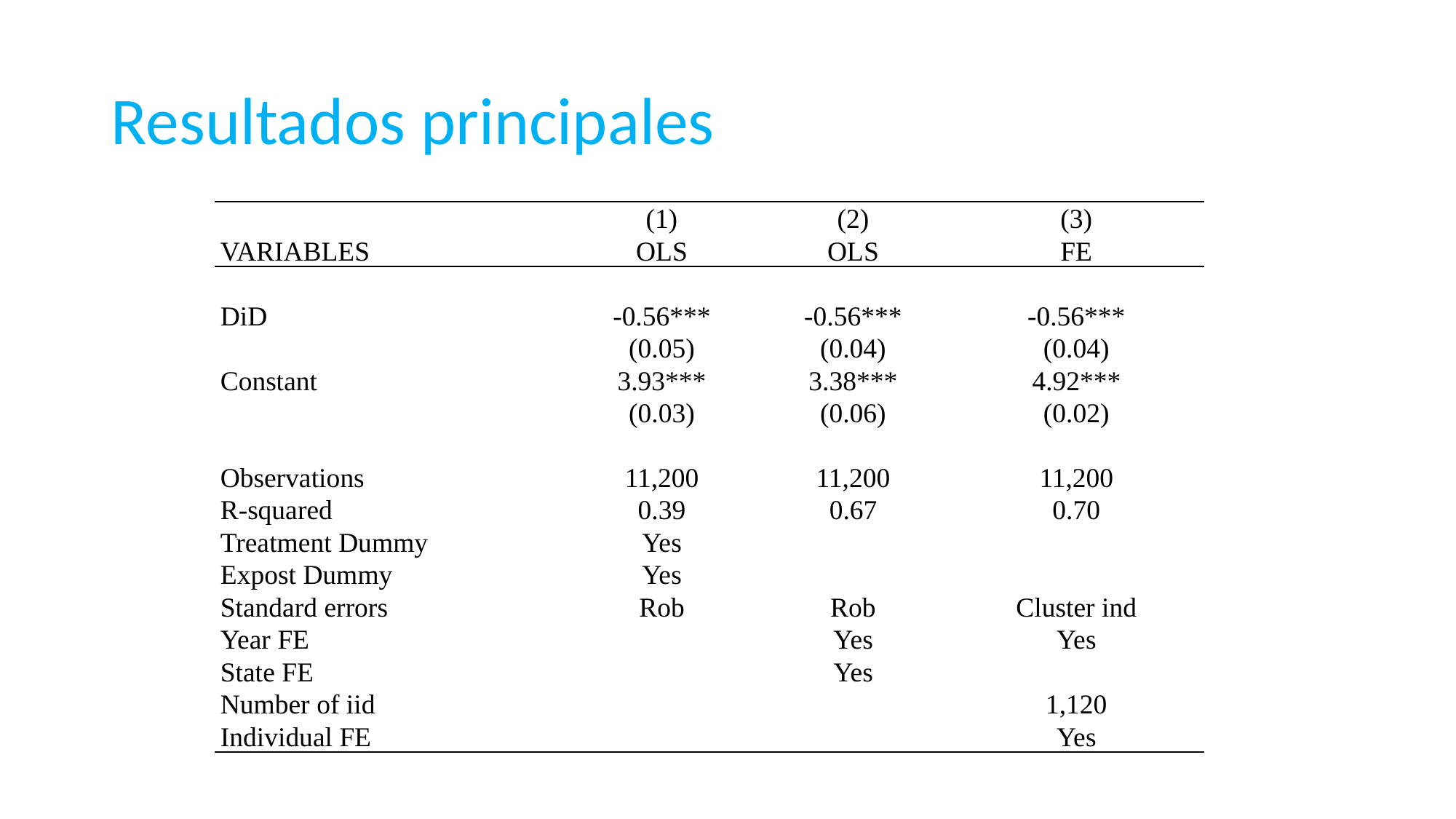

# Resultados principales
|  | (1) | (2) | (3) |
| --- | --- | --- | --- |
| VARIABLES | OLS | OLS | FE |
|  |  |  |  |
| DiD | -0.56\*\*\* | -0.56\*\*\* | -0.56\*\*\* |
|  | (0.05) | (0.04) | (0.04) |
| Constant | 3.93\*\*\* | 3.38\*\*\* | 4.92\*\*\* |
|  | (0.03) | (0.06) | (0.02) |
|  |  |  |  |
| Observations | 11,200 | 11,200 | 11,200 |
| R-squared | 0.39 | 0.67 | 0.70 |
| Treatment Dummy | Yes |  |  |
| Expost Dummy | Yes |  |  |
| Standard errors | Rob | Rob | Cluster ind |
| Year FE |  | Yes | Yes |
| State FE |  | Yes |  |
| Number of iid |  |  | 1,120 |
| Individual FE |  |  | Yes |